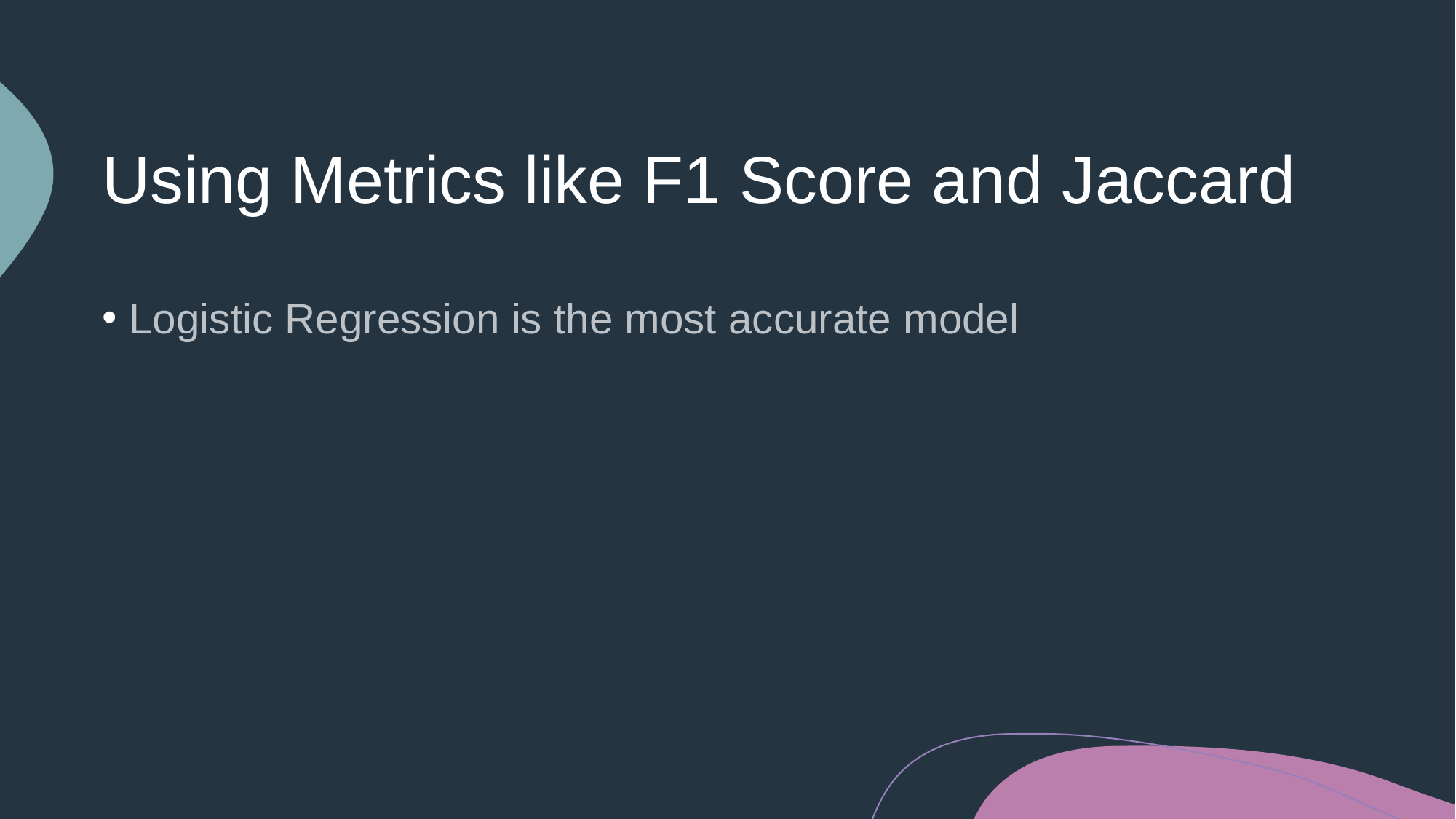

# Using Metrics like F1 Score and Jaccard
Logistic Regression is the most accurate model